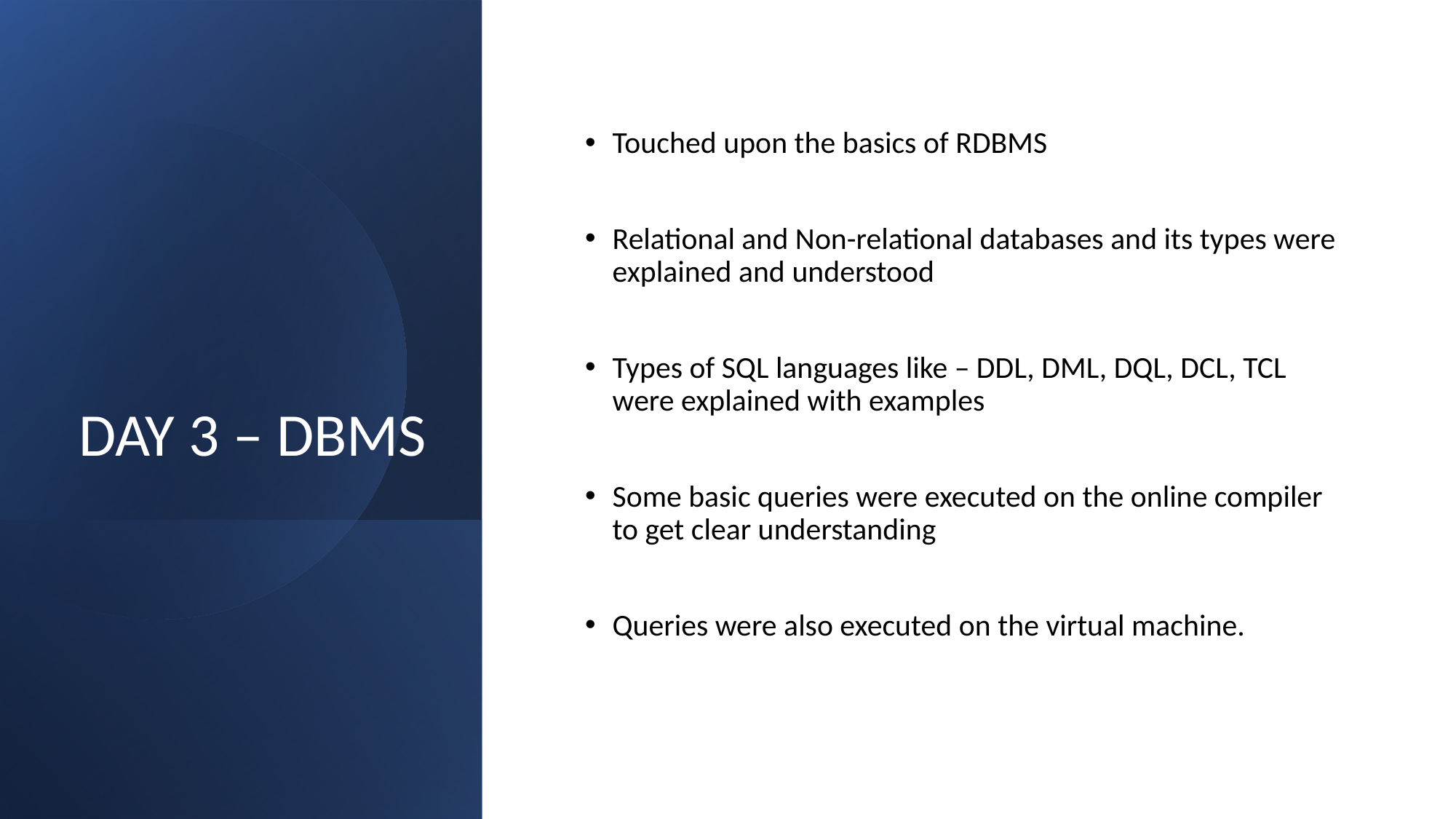

# DAY 3 – DBMS
Touched upon the basics of RDBMS

Relational and Non-relational databases and its types were explained and understood

Types of SQL languages like – DDL, DML, DQL, DCL, TCL were explained with examples

Some basic queries were executed on the online compiler to get clear understanding

Queries were also executed on the virtual machine.